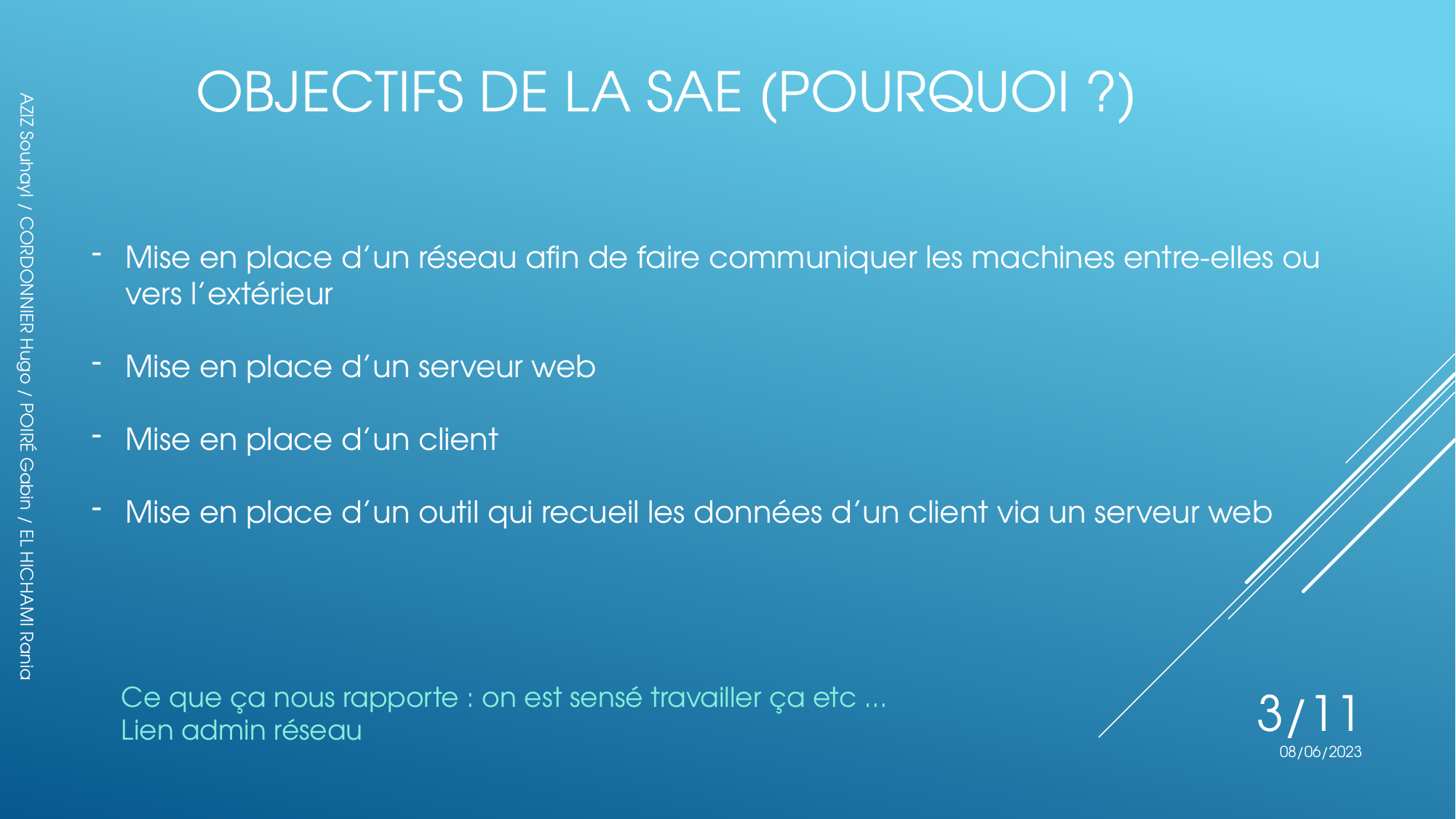

# Objectifs de la SAE (Pourquoi ?)
Mise en place d’un réseau afin de faire communiquer les machines entre-elles ou vers l’extérieur

Mise en place d’un serveur web

Mise en place d’un client

Mise en place d’un outil qui recueil les données d’un client via un serveur web
AZIZ Souhayl / CORDONNIER Hugo / POIRÉ Gabin / EL HICHAMI Rania
3/11
Ce que ça nous rapporte : on est sensé travailler ça etc …
Lien admin réseau
08/06/2023